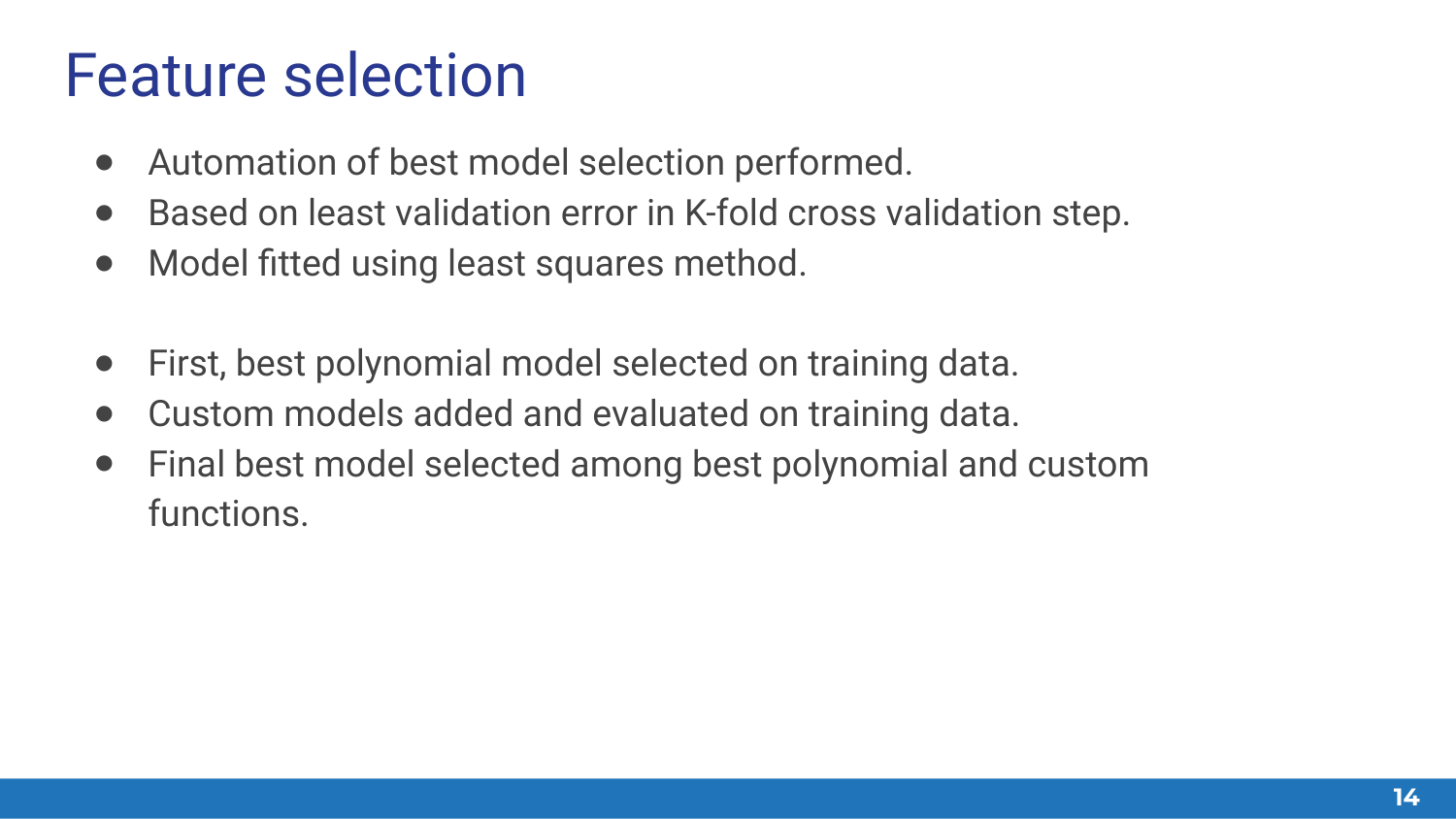

# Feature selection
Automation of best model selection performed.
Based on least validation error in K-fold cross validation step.
Model fitted using least squares method.
First, best polynomial model selected on training data.
Custom models added and evaluated on training data.
Final best model selected among best polynomial and custom functions.
14